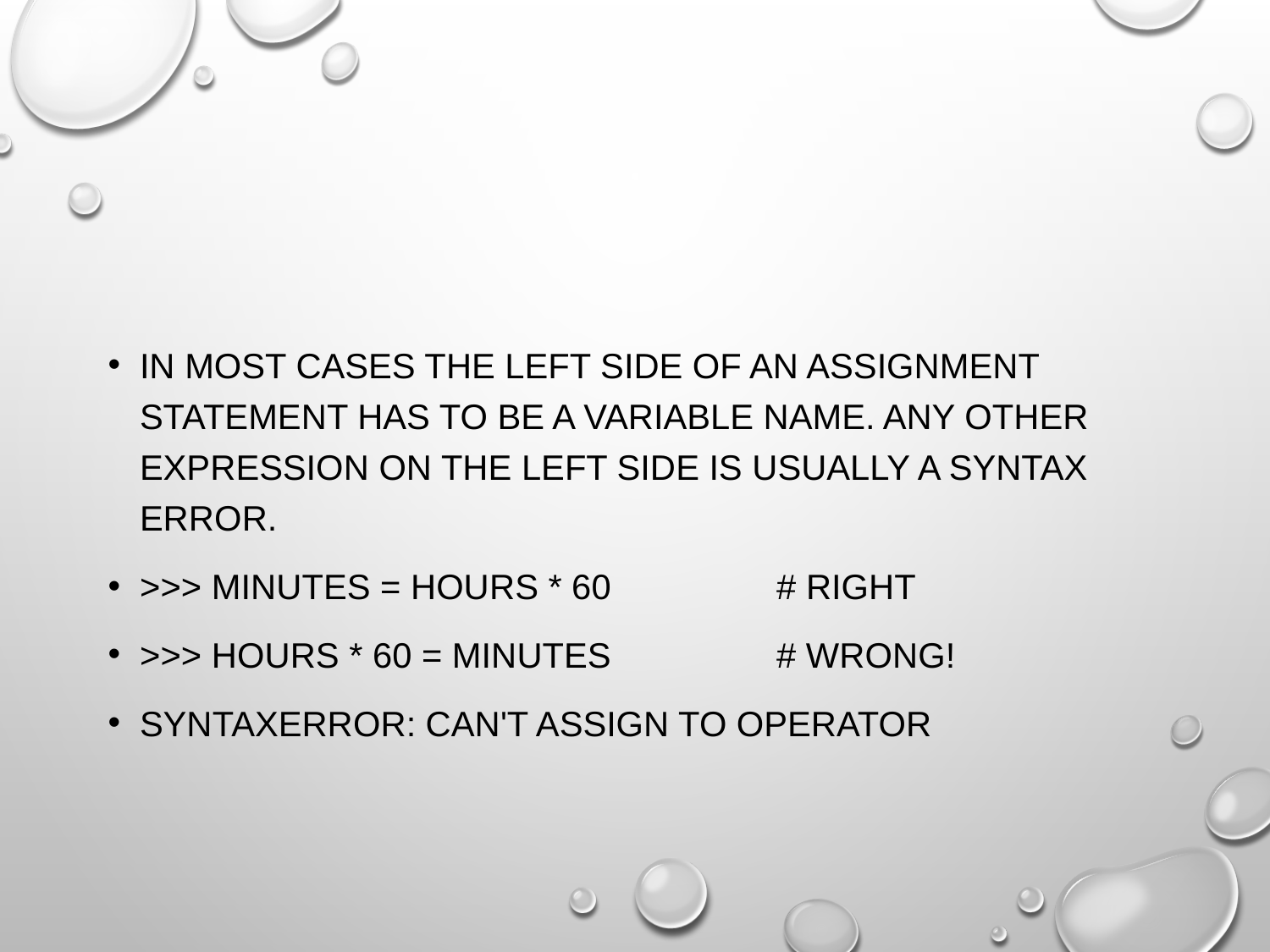

#
In most cases the left side of an assignment statement has to be a variable name. Any other expression on the left side is usually a syntax error.
>>> minutes = hours * 60                 # right
>>> hours * 60 = minutes                 # wrong!
SyntaxError: can't assign to operator